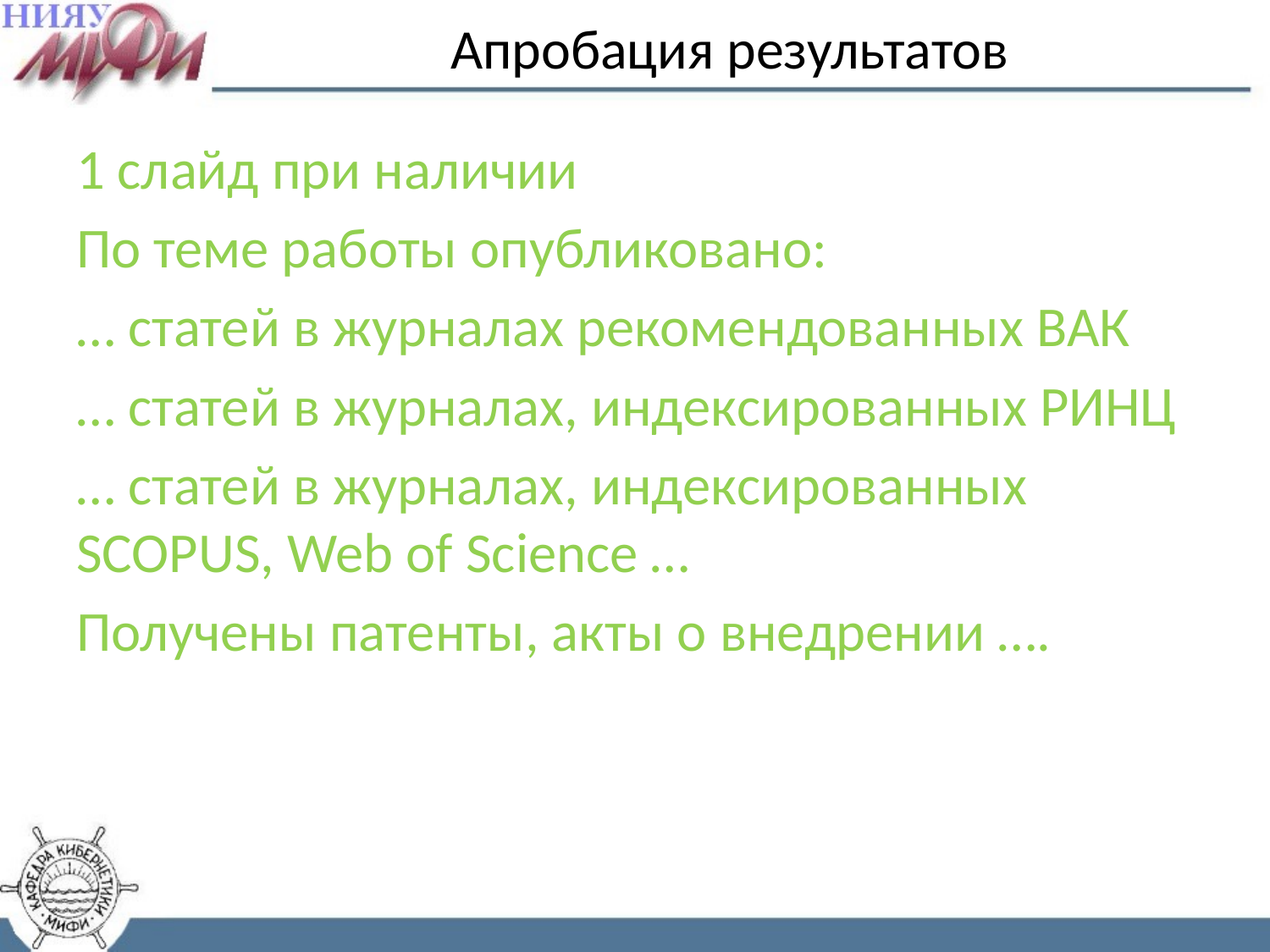

# Апробация результатов
1 слайд при наличии
По теме работы опубликовано:
… статей в журналах рекомендованных ВАК
… статей в журналах, индексированных РИНЦ
… статей в журналах, индексированных SCOPUS, Web of Science …
Получены патенты, акты о внедрении ….